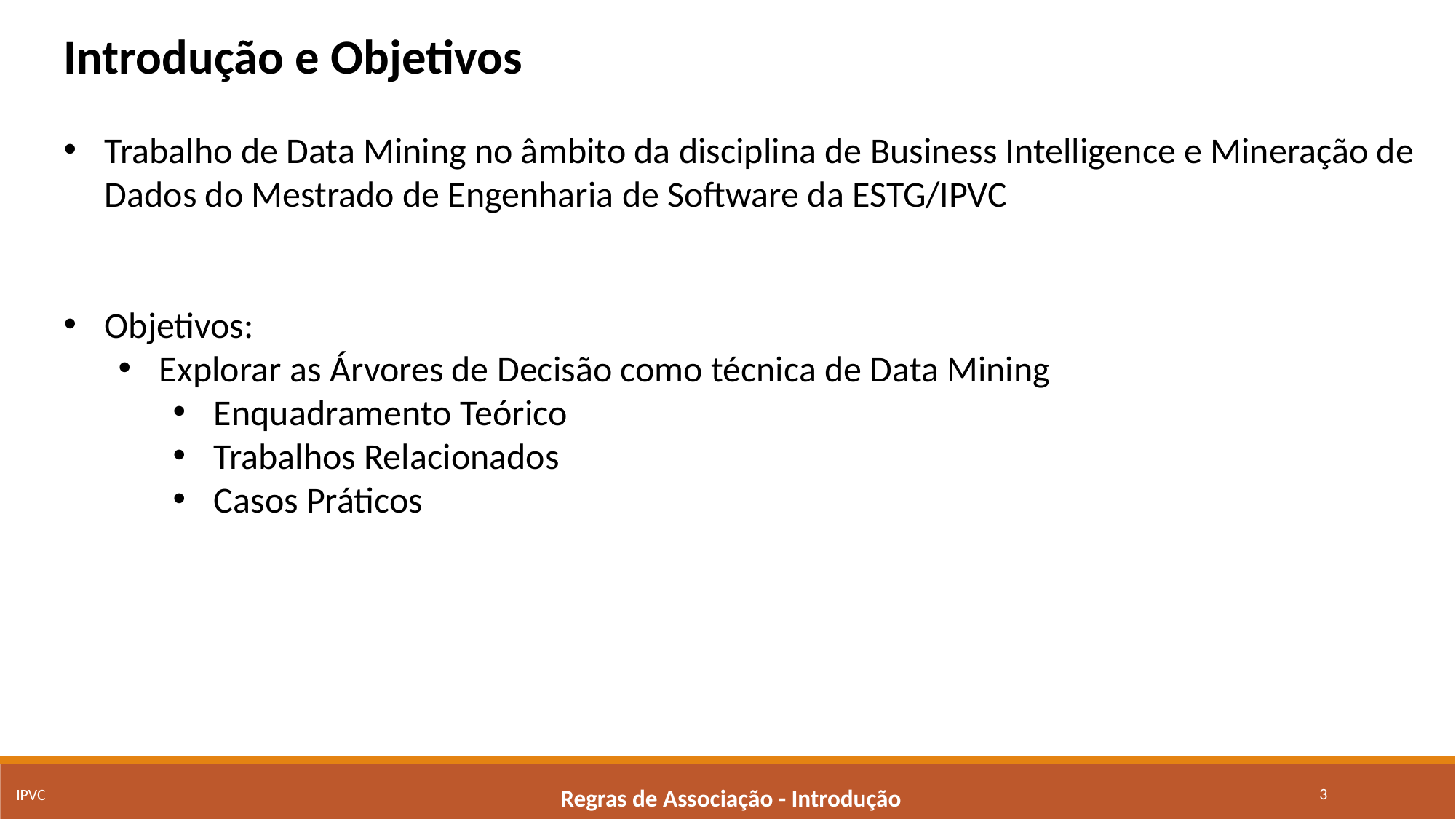

Introdução e Objetivos

Trabalho de Data Mining no âmbito da disciplina de Business Intelligence e Mineração de Dados do Mestrado de Engenharia de Software da ESTG/IPVC

Objetivos:
Explorar as Árvores de Decisão como técnica de Data Mining
Enquadramento Teórico
Trabalhos Relacionados
Casos Práticos

3
IPVC
Regras de Associação - Introdução